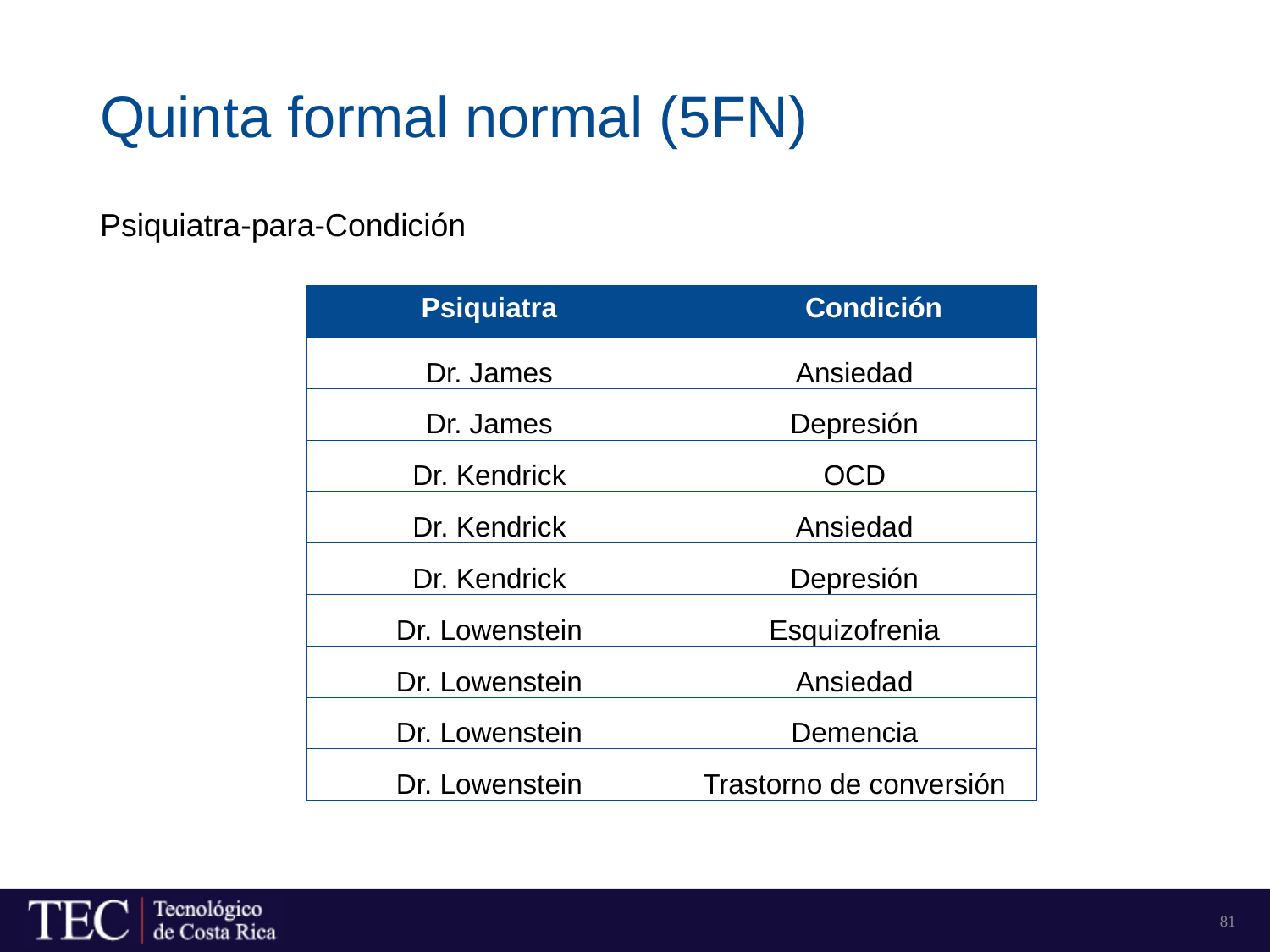

# Quinta formal normal (5FN)
Psiquiatra-para-Condición
| Psiquiatra | Condición |
| --- | --- |
| Dr. James | Ansiedad |
| Dr. James | Depresión |
| Dr. Kendrick | OCD |
| Dr. Kendrick | Ansiedad |
| Dr. Kendrick | Depresión |
| Dr. Lowenstein | Esquizofrenia |
| Dr. Lowenstein | Ansiedad |
| Dr. Lowenstein | Demencia |
| Dr. Lowenstein | Trastorno de conversión |
81